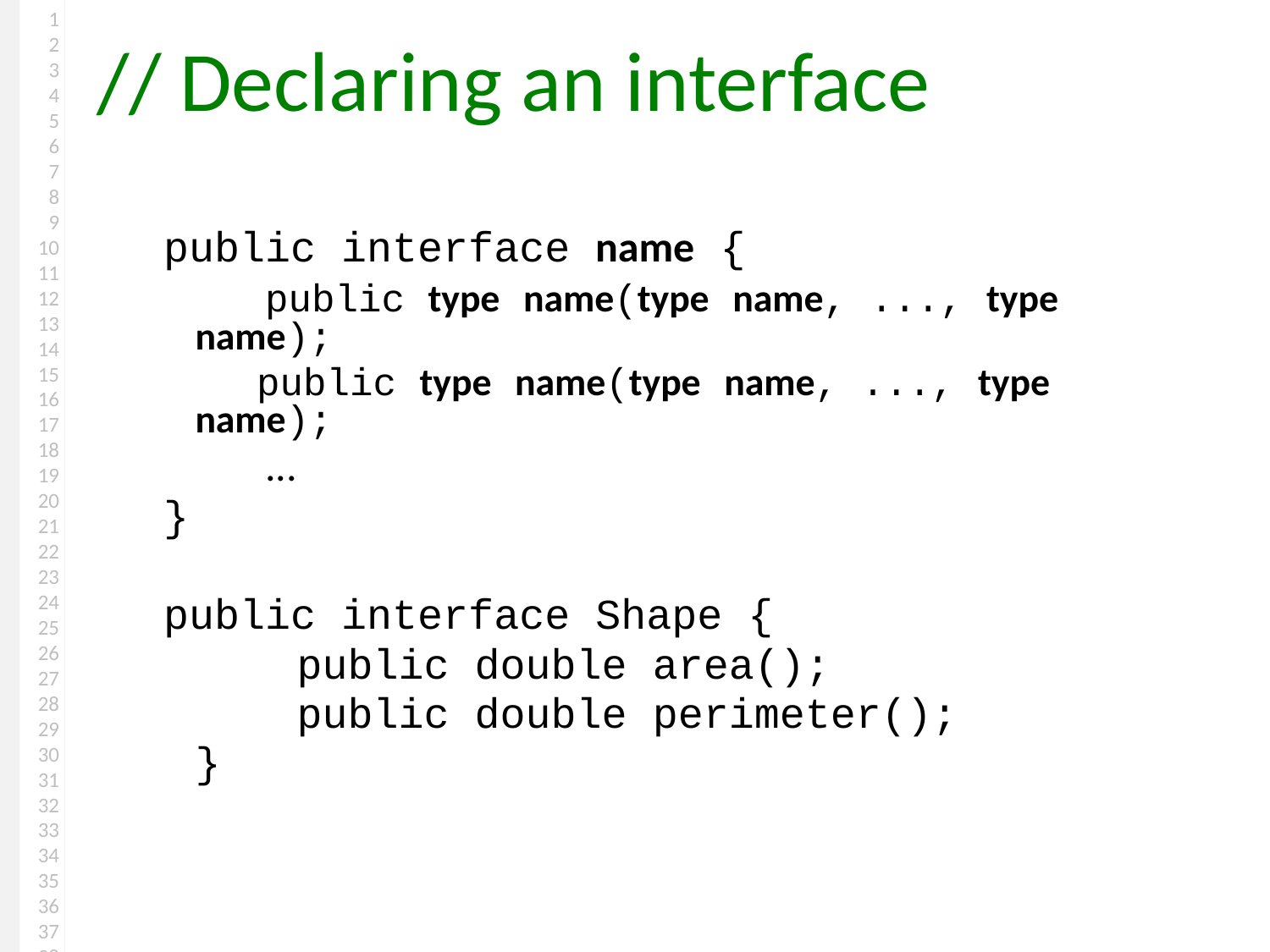

# Declaring an interface

public interface name {
    public type name(type name, ..., type name);
    public type name(type name, ..., type name);
    ...
}

public interface Shape {
	    public double area();
	    public double perimeter();
	}